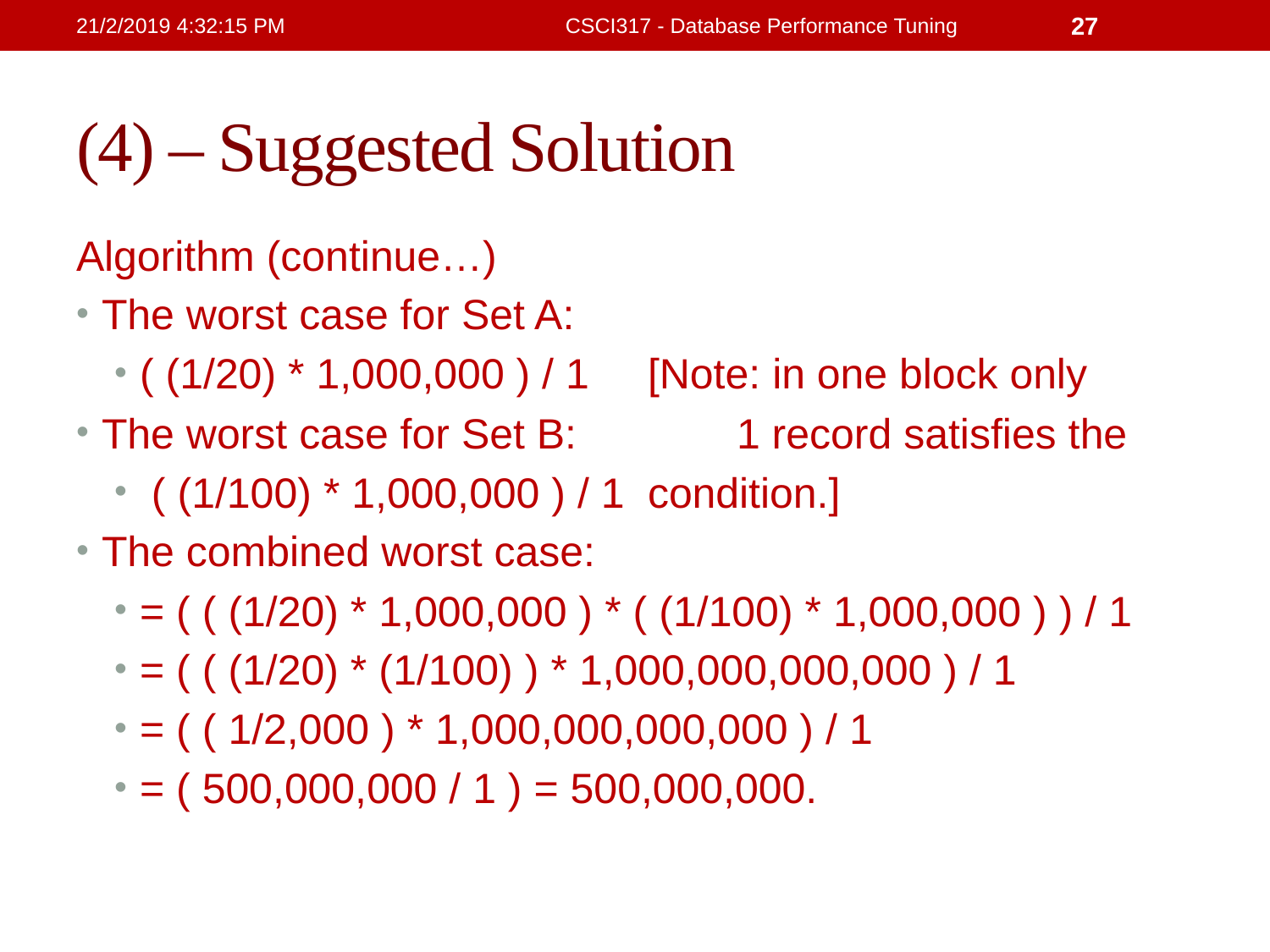

21/2/2019 4:32:15 PM
CSCI317 - Database Performance Tuning
27
# (4) – Suggested Solution
Algorithm (continue…)
The worst case for Set A:
( (1/20) * 1,000,000 ) / 1	[Note: in one block only
The worst case for Set B:		1 record satisfies the
 ( (1/100) * 1,000,000 ) / 1	condition.]
The combined worst case:
= ( ( (1/20) * 1,000,000 ) * ( (1/100) * 1,000,000 ) ) / 1
= ( ( (1/20) * (1/100) ) * 1,000,000,000,000 ) / 1
= ( ( 1/2,000 ) * 1,000,000,000,000 ) / 1
= ( 500,000,000 / 1 ) = 500,000,000.